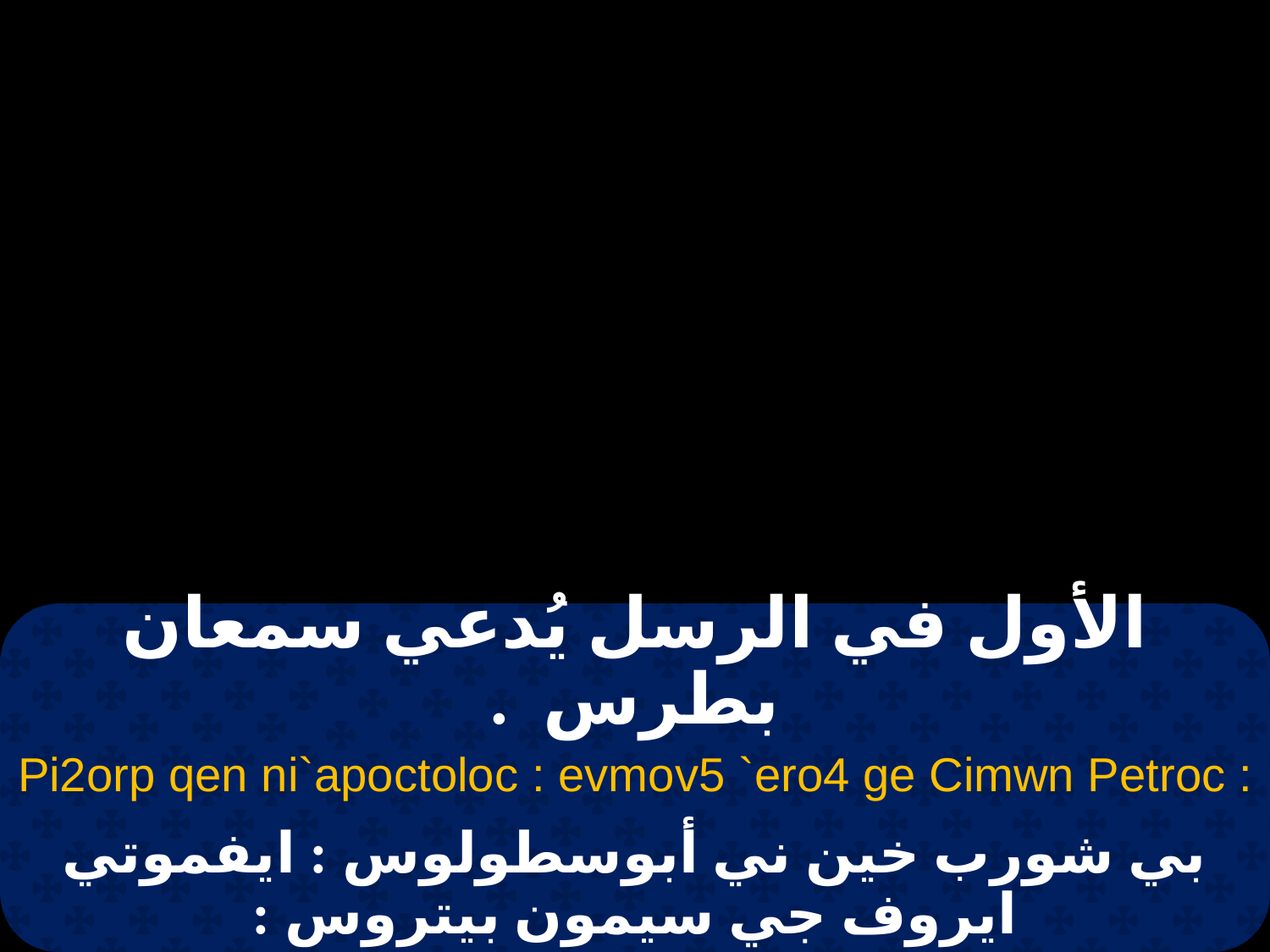

# الأول في الرسل يُدعي سمعان بطرس  .
Pi2orp qen ni`apoctoloc : evmov5 `ero4 ge Cimwn Petroc :
بي شورب خين ني أبوسطولوس : ايفموتي ايروف جي سيمون بيتروس :